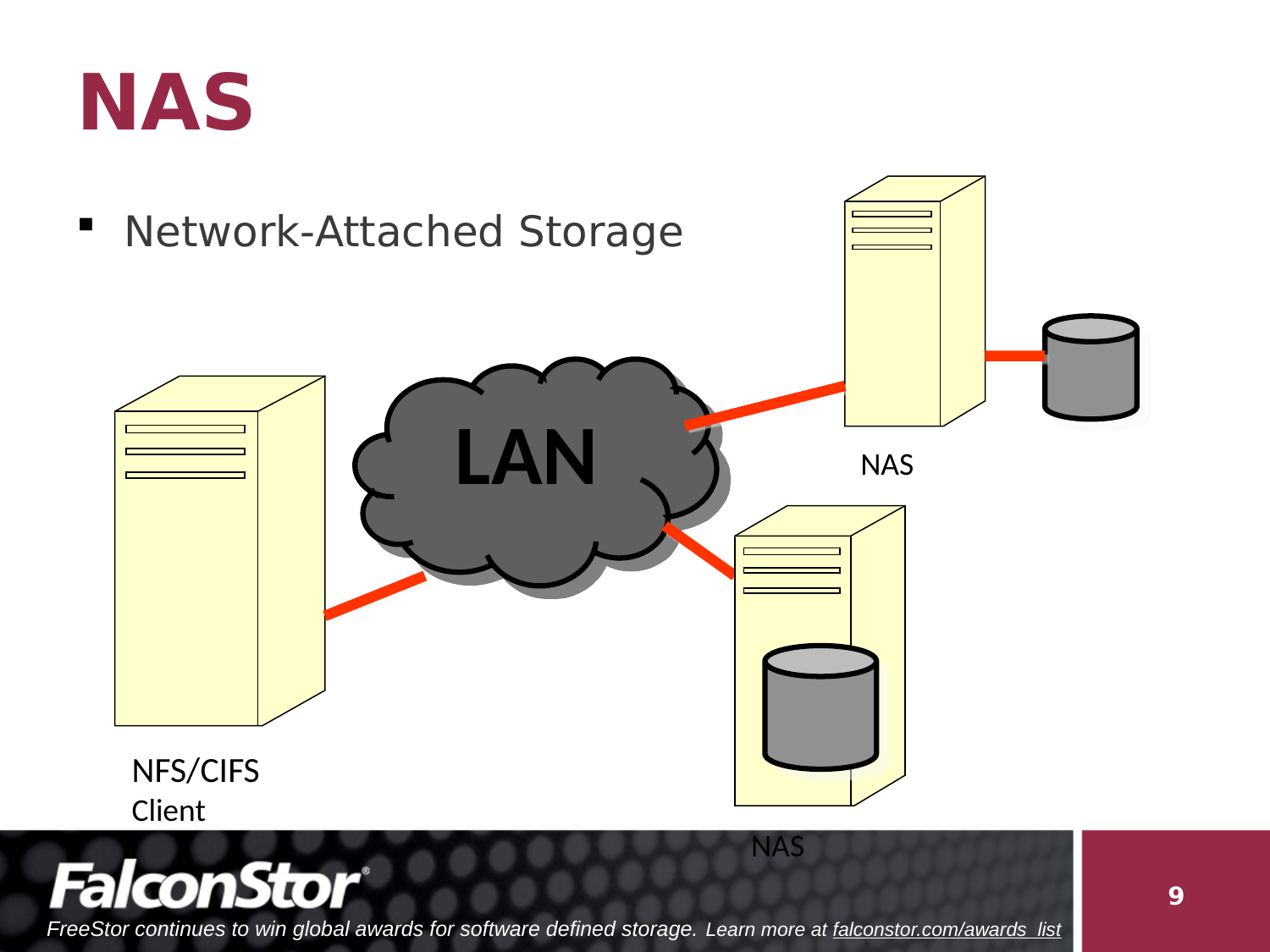

# NAS
NAS
Network-Attached Storage

  LAN
NFS/CIFS
Client

NAS